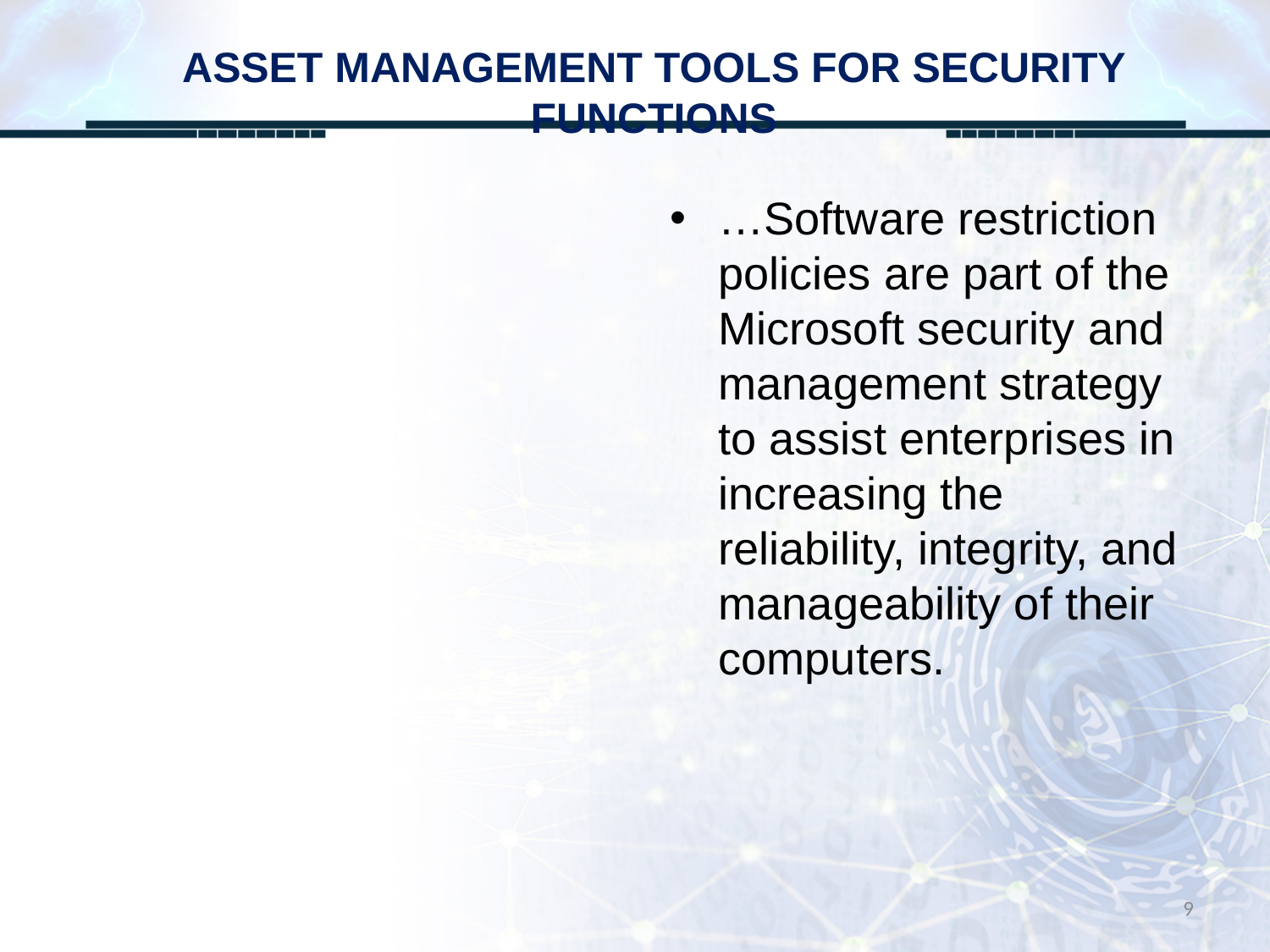

# ASSET MANAGEMENT TOOLS FOR SECURITY FUNCTIONS
…Software restriction policies are part of the Microsoft security and management strategy to assist enterprises in increasing the reliability, integrity, and manageability of their computers.
9